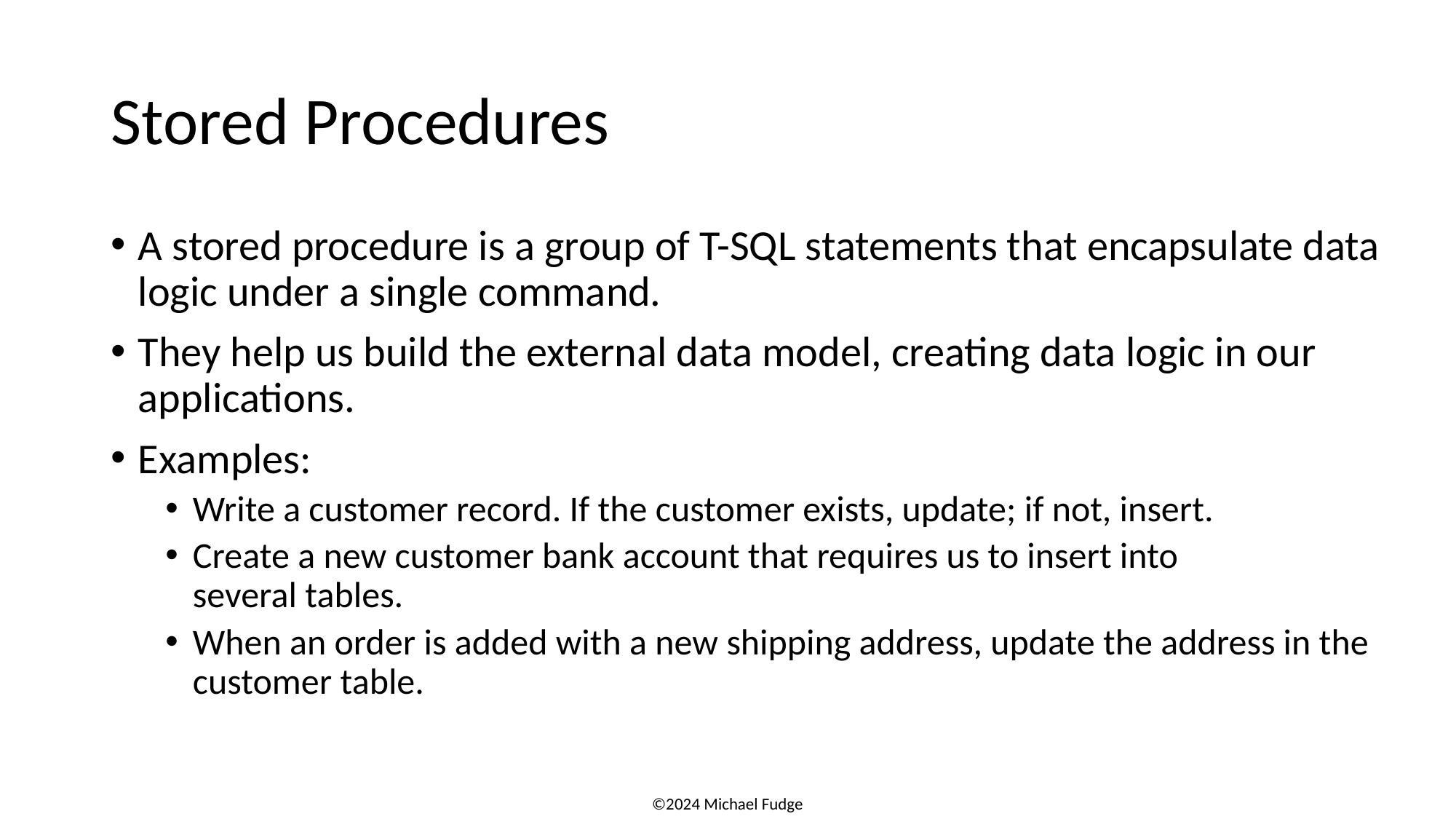

# Stored Procedures
A stored procedure is a group of T-SQL statements that encapsulate data logic under a single command.
They help us build the external data model, creating data logic in our applications.
Examples:
Write a customer record. If the customer exists, update; if not, insert.
Create a new customer bank account that requires us to insert into
several tables.
When an order is added with a new shipping address, update the address in the customer table.